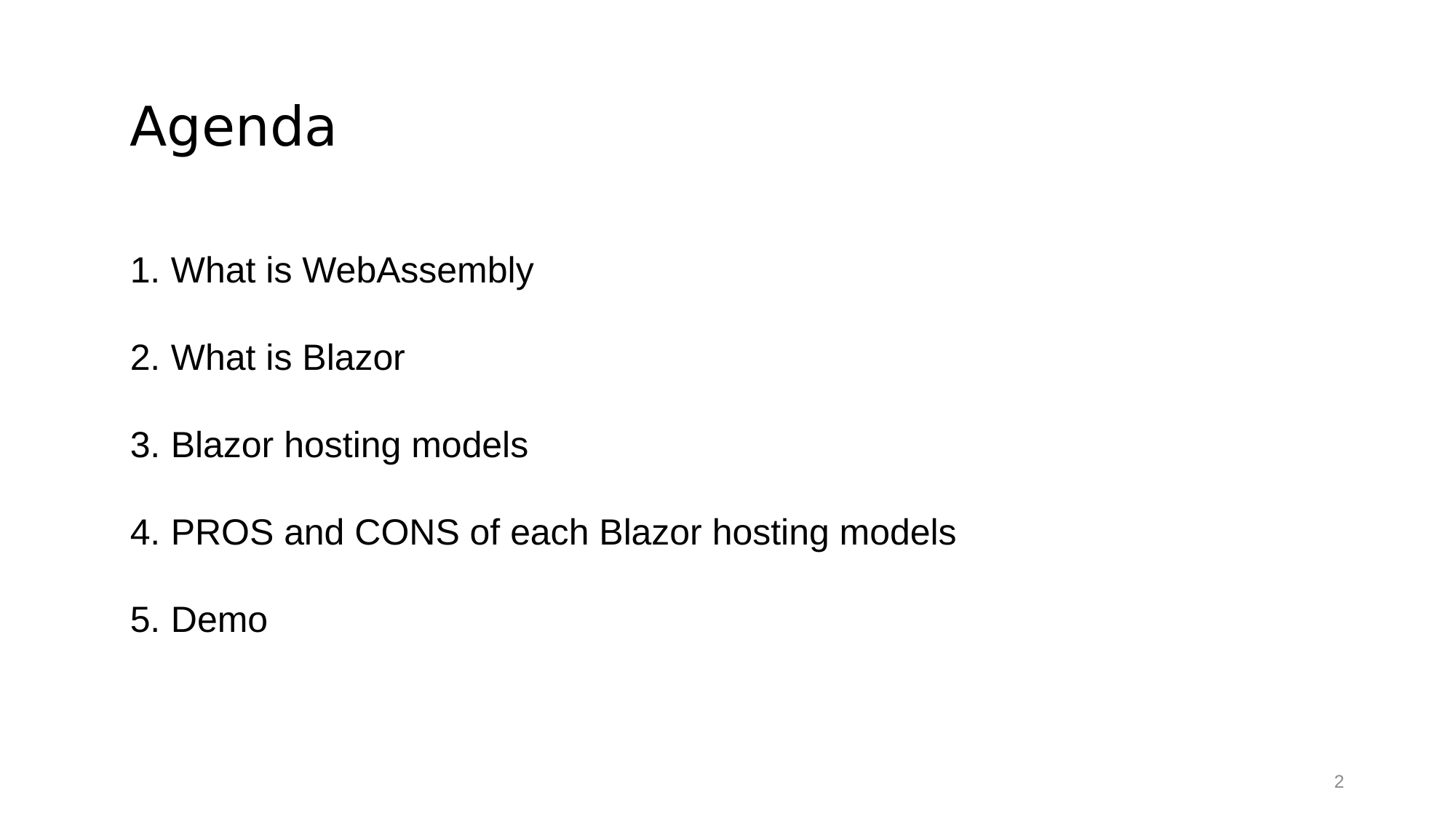

Agenda
What is WebAssembly
What is Blazor
Blazor hosting models
PROS and CONS of each Blazor hosting models
Demo
2